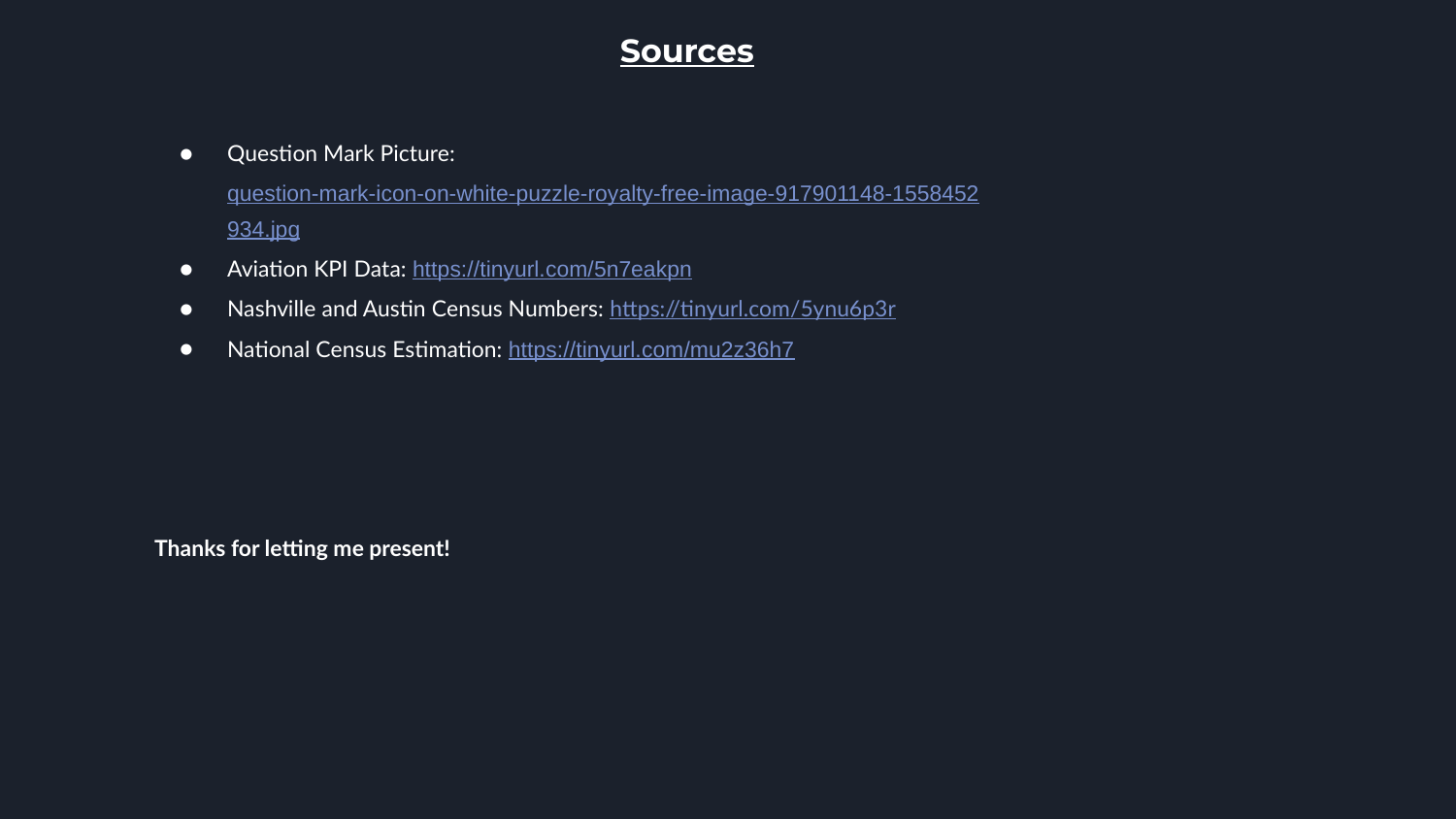

Sources
Question Mark Picture: question-mark-icon-on-white-puzzle-royalty-free-image-917901148-1558452934.jpg
Aviation KPI Data: https://tinyurl.com/5n7eakpn
Nashville and Austin Census Numbers: https://tinyurl.com/5ynu6p3r
National Census Estimation: https://tinyurl.com/mu2z36h7

Thanks for letting me present!
Abby Author, CTO
Berry Books, CPO